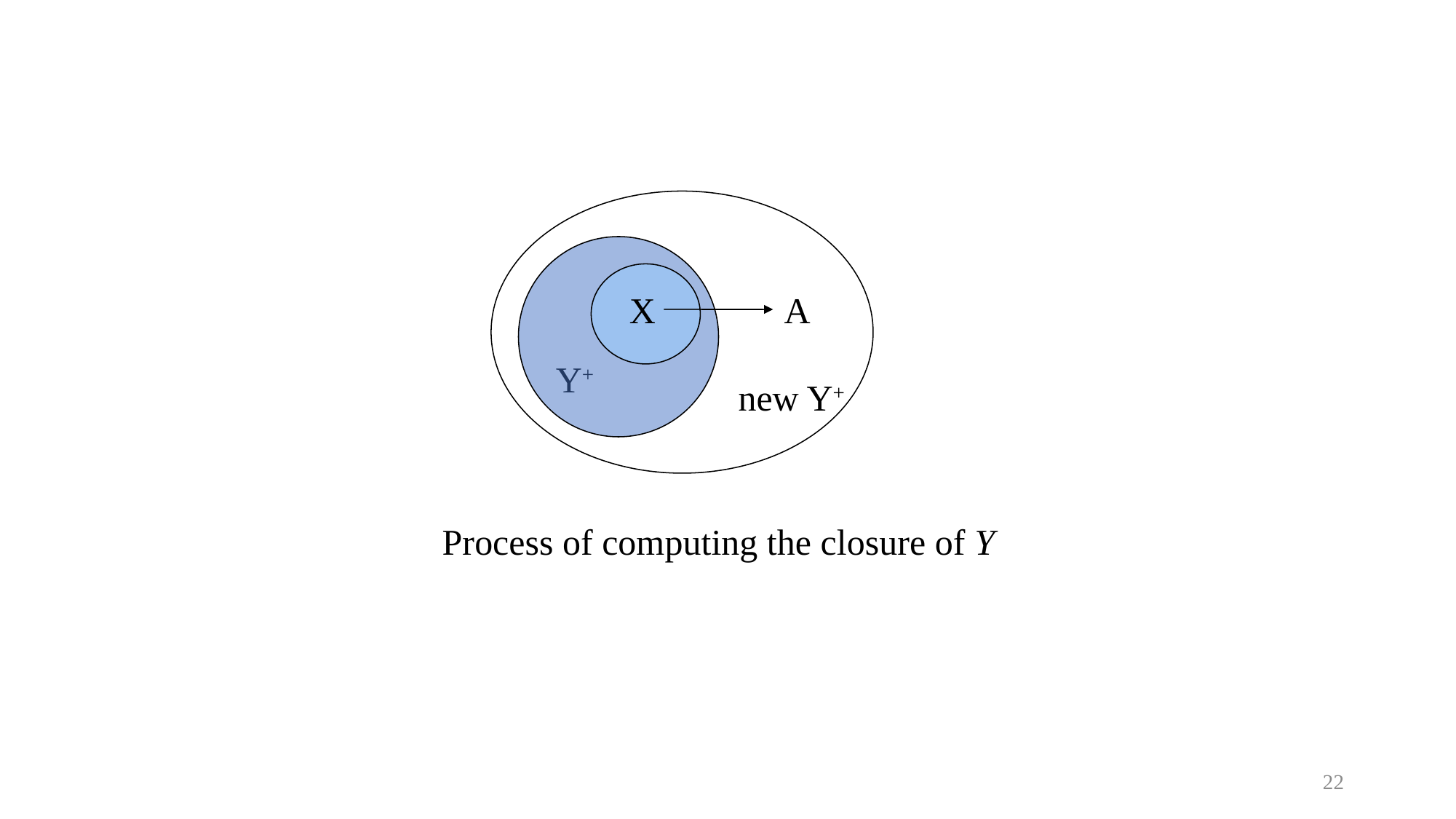

new Y+

X
A

Y+
Process of computing the closure of Y
22